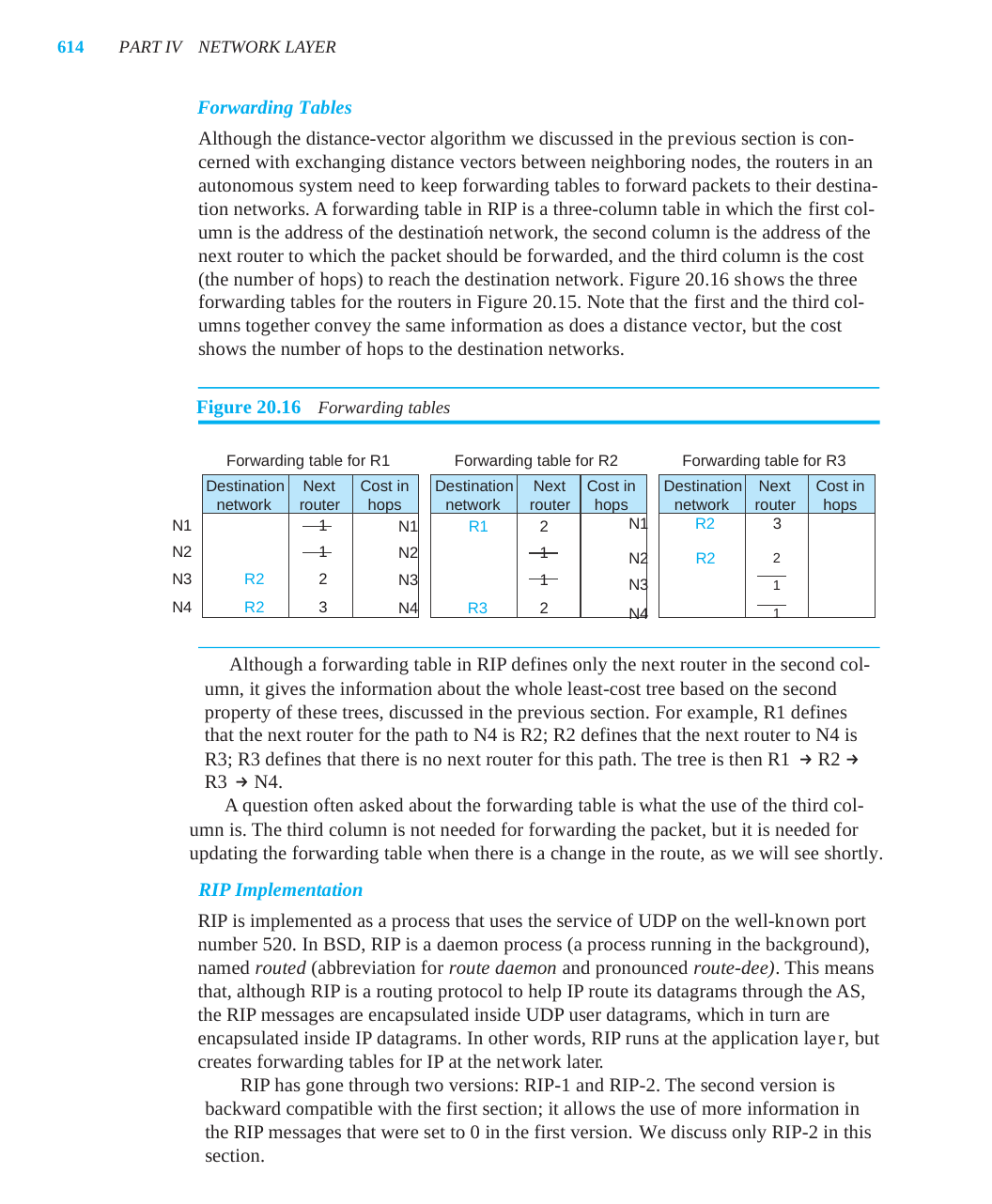

614	PART IV	NETWORK LAYER
Forwarding Tables
Although the distance-vector algorithm we discussed in the previous section is con-
cerned with exchanging distance vectors between neighboring nodes, the routers in an
autonomous system need to keep forwarding tables to forward packets to their destina-
tion networks. A forwarding table in RIP is a three-column table in which the first col-
umn is the address of the destination network, the second column is the address of the
next router to which the packet should be forwarded, and the third column is the cost
(the number of hops) to reach the destination network. Figure 20.16 shows the three
forwarding tables for the routers in Figure 20.15. Note that the first and the third col-
umns together convey the same information as does a distance vector, but the cost
shows the number of hops to the destination networks.

Figure 20.16	Forwarding tables

Forwarding table for R1 	Forwarding table for R2 	Forwarding table for R3

Destination
network
Next
router
Cost in
hops
Destination
network
Next
router
Cost in
hops
Destination
network
Next
router
Cost in
hops

N1	R2	3
N1	1
N1	R1	2

N2	R2	2
N2	1
N2	1

N3	1
N3	R2	2
N3	1

N4	1
N4	R2	3
N4	R3	2

     Although a forwarding table in RIP defines only the next router in the second col-
umn, it gives the information about the whole least-cost tree based on the second
property of these trees, discussed in the previous section. For example, R1 defines
that the next router for the path to N4 is R2; R2 defines that the next router to N4 is
R3; R3 defines that there is no next router for this path. The tree is then R1 → R2 →
R3→N4.
A question often asked about the forwarding table is what the use of the third col-
umn is. The third column is not needed for forwarding the packet, but it is needed for
updating the forwarding table when there is a change in the route, as we will see shortly.
RIP Implementation
RIP is implemented as a process that uses the service of UDP on the well-known port
number 520. In BSD, RIP is a daemon process (a process running in the background),
named routed (abbreviation for route daemon and pronounced route-dee). This means
that, although RIP is a routing protocol to help IP route its datagrams through the AS,
the RIP messages are encapsulated inside UDP user datagrams, which in turn are
encapsulated inside IP datagrams. In other words, RIP runs at the application layer, but
creates forwarding tables for IP at the network later.
RIP has gone through two versions: RIP-1 and RIP-2. The second version is
backward compatible with the first section; it allows the use of more information in
the RIP messages that were set to 0 in the first version. We discuss only RIP-2 in this
section.